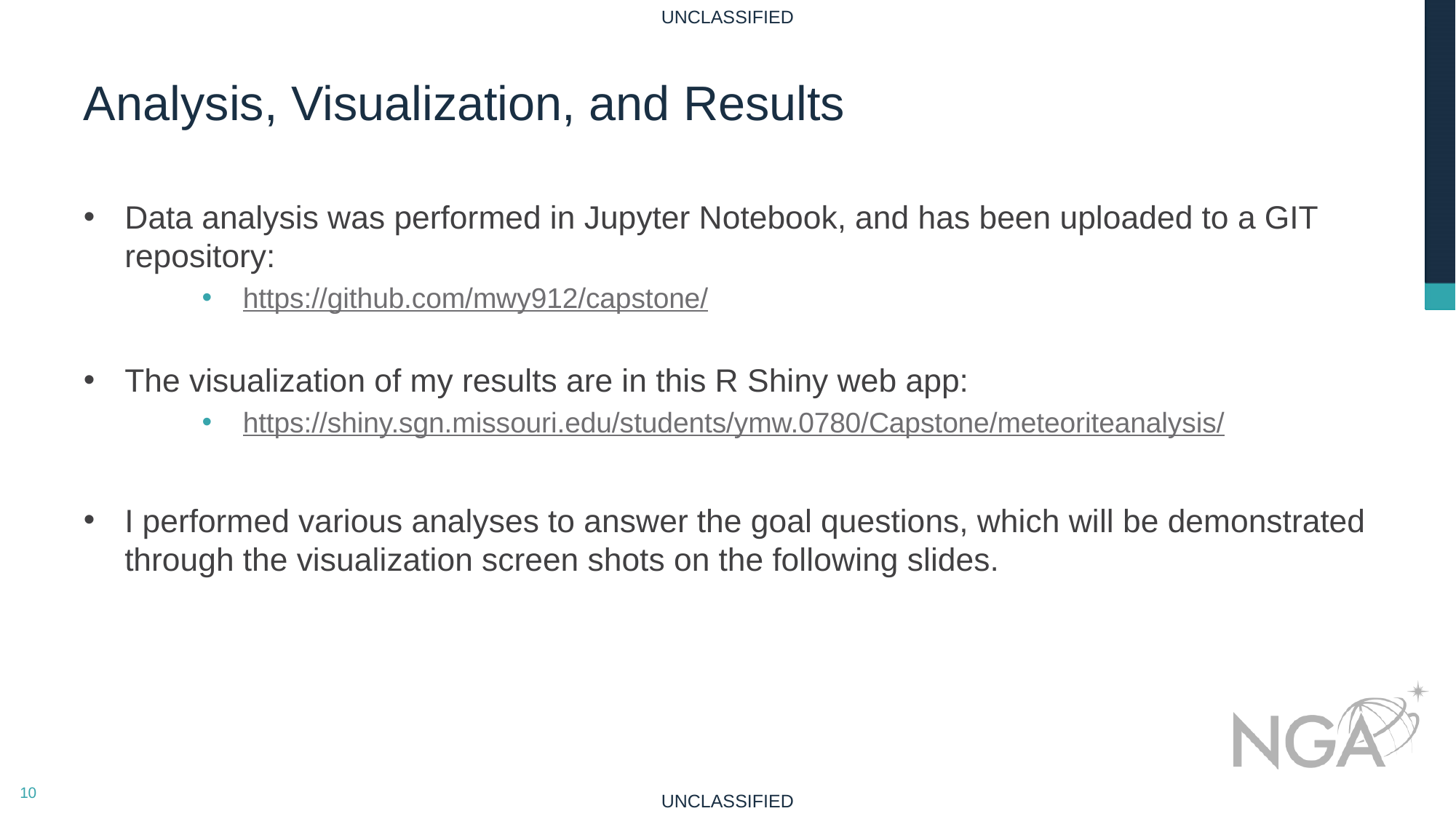

# Analysis, Visualization, and Results
Data analysis was performed in Jupyter Notebook, and has been uploaded to a GIT repository:
https://github.com/mwy912/capstone/

The visualization of my results are in this R Shiny web app:
https://shiny.sgn.missouri.edu/students/ymw.0780/Capstone/meteoriteanalysis/

I performed various analyses to answer the goal questions, which will be demonstrated through the visualization screen shots on the following slides.